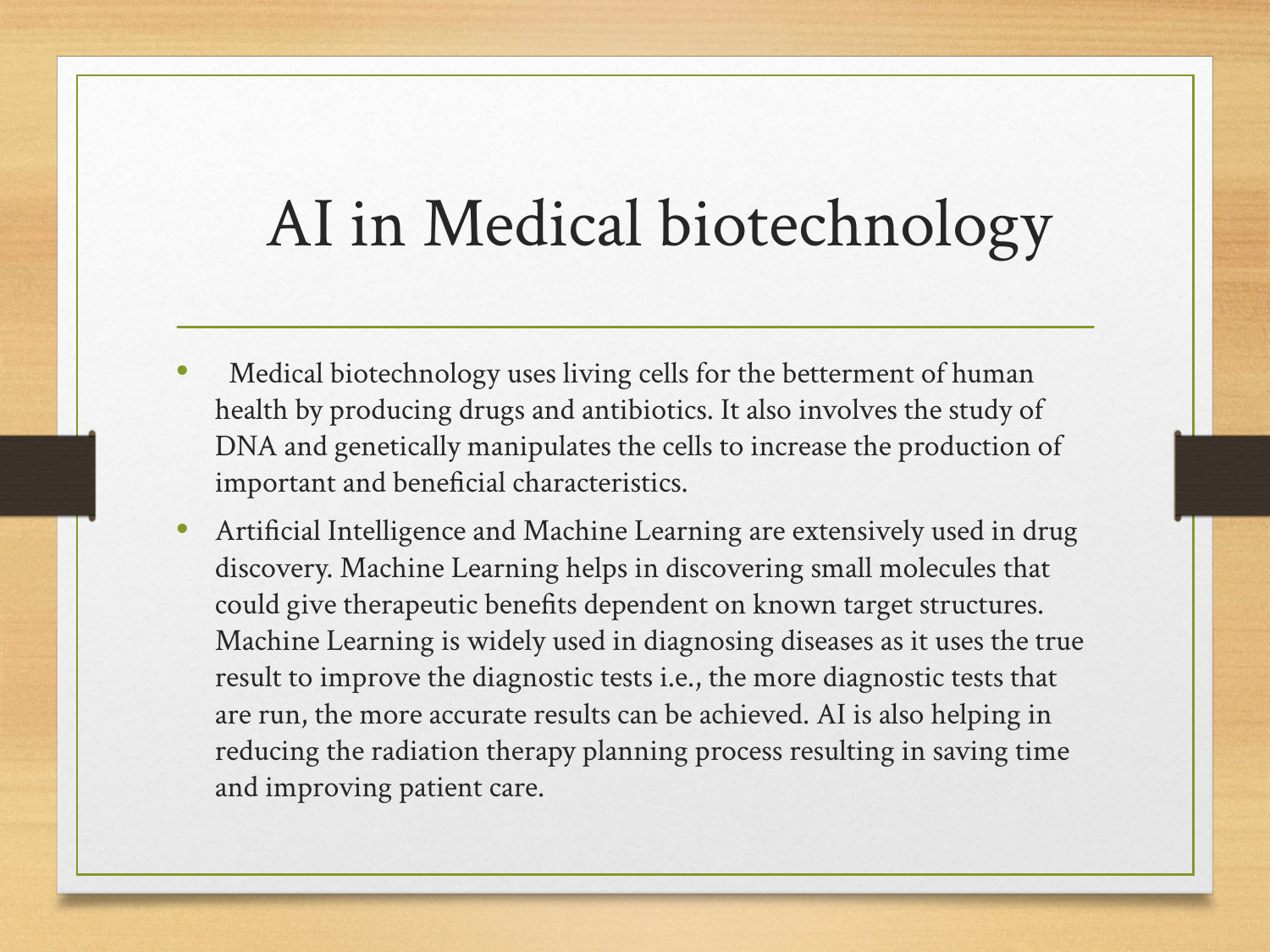

# AI in Medical biotechnology
  Medical biotechnology uses living cells for the betterment of human health by producing drugs and antibiotics. It also involves the study of DNA and genetically manipulates the cells to increase the production of important and beneficial characteristics.
Artificial Intelligence and Machine Learning are extensively used in drug discovery. Machine Learning helps in discovering small molecules that could give therapeutic benefits dependent on known target structures. Machine Learning is widely used in diagnosing diseases as it uses the true result to improve the diagnostic tests i.e., the more diagnostic tests that are run, the more accurate results can be achieved. AI is also helping in reducing the radiation therapy planning process resulting in saving time and improving patient care.